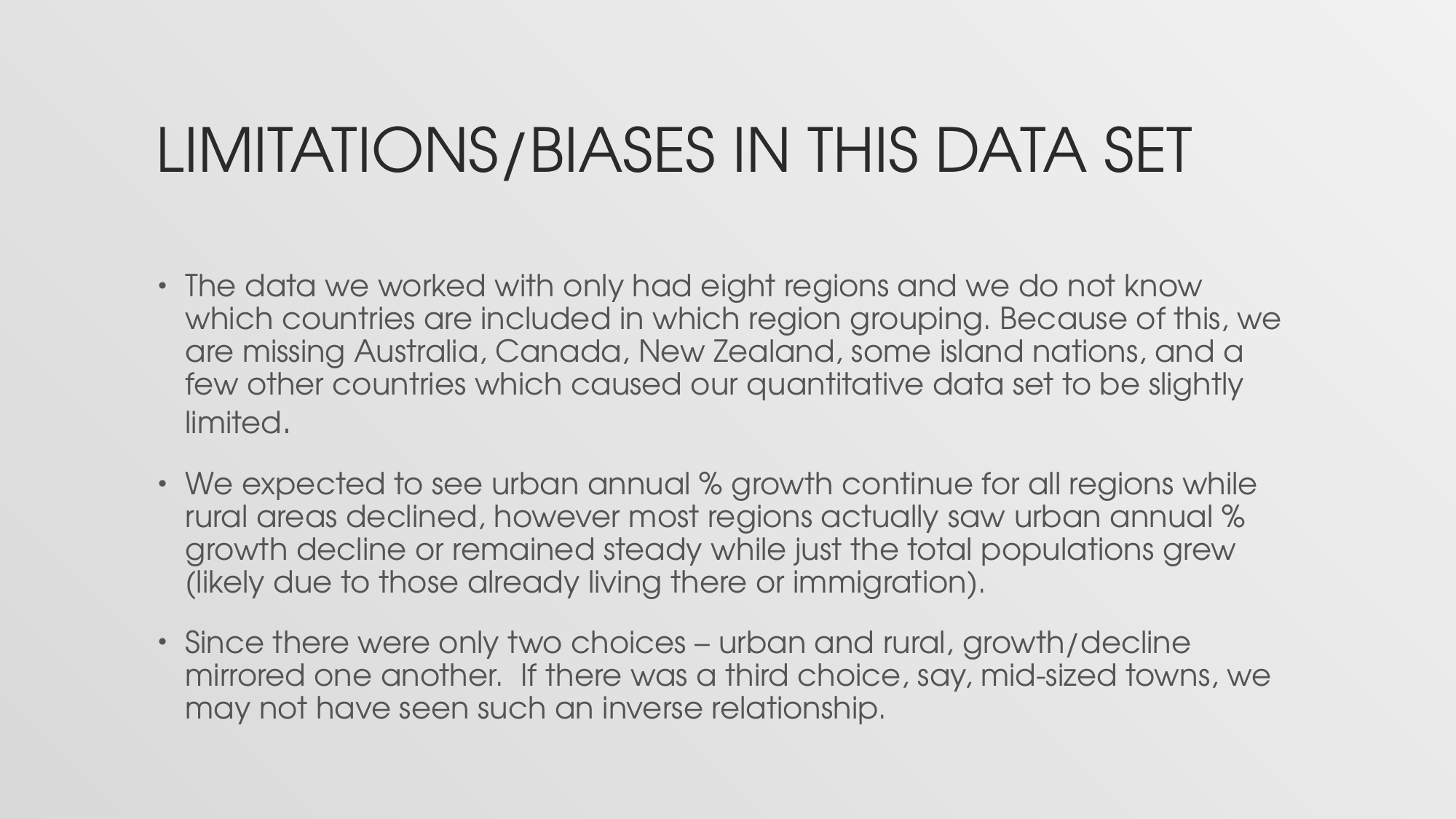

# Limitations/biases in this data set
The data we worked with only had eight regions and we do not know which countries are included in which region grouping. Because of this, we are missing Australia, Canada, New Zealand, some island nations, and a few other countries which caused our quantitative data set to be slightly limited.
We expected to see urban annual % growth continue for all regions while rural areas declined, however most regions actually saw urban annual % growth decline or remained steady while just the total populations grew (likely due to those already living there or immigration).
Since there were only two choices – urban and rural, growth/decline mirrored one another.  If there was a third choice, say, mid-sized towns, we may not have seen such an inverse relationship.